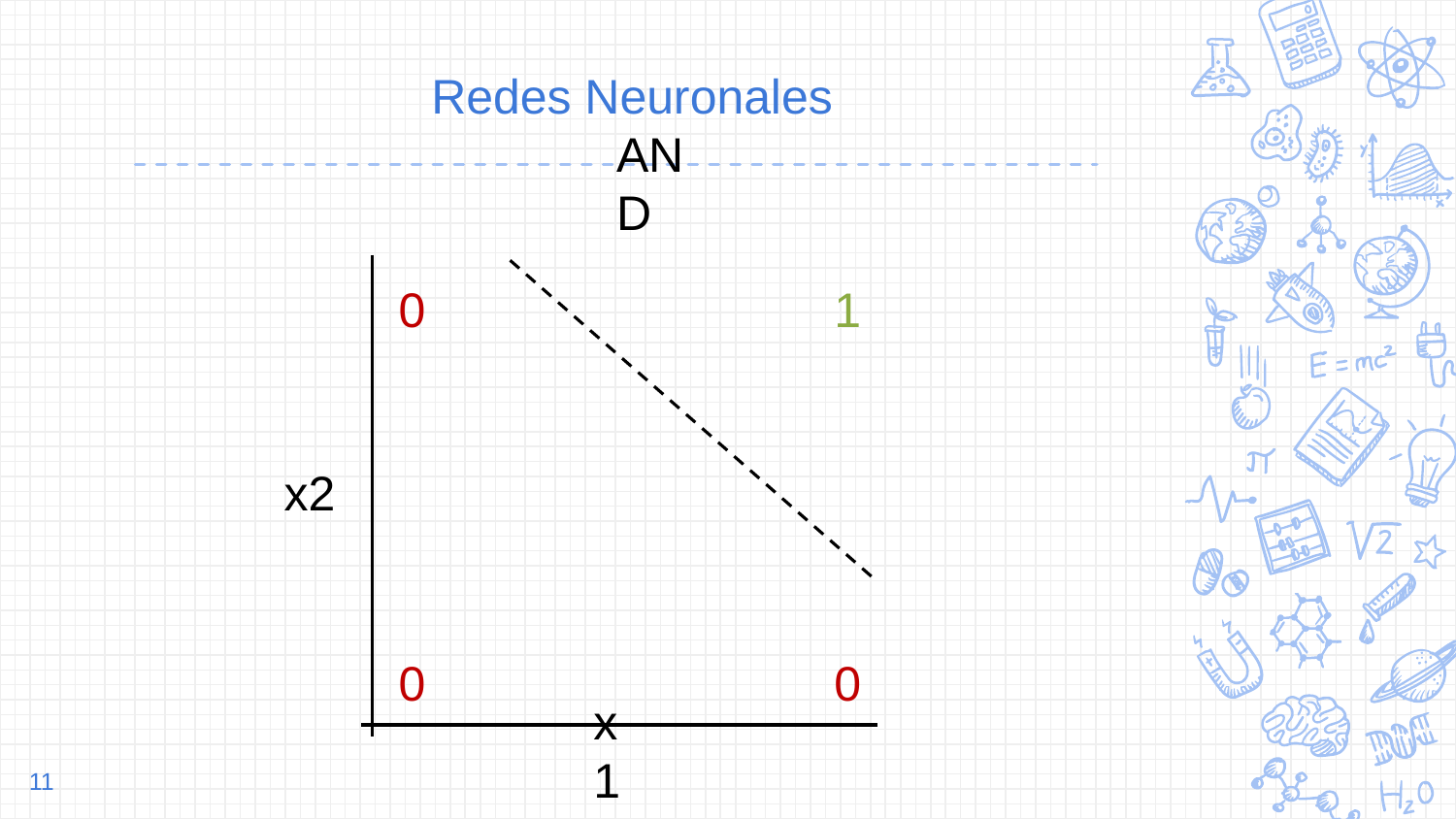

# Redes Neuronales
AND
0
1
x2
0
0
x1
11